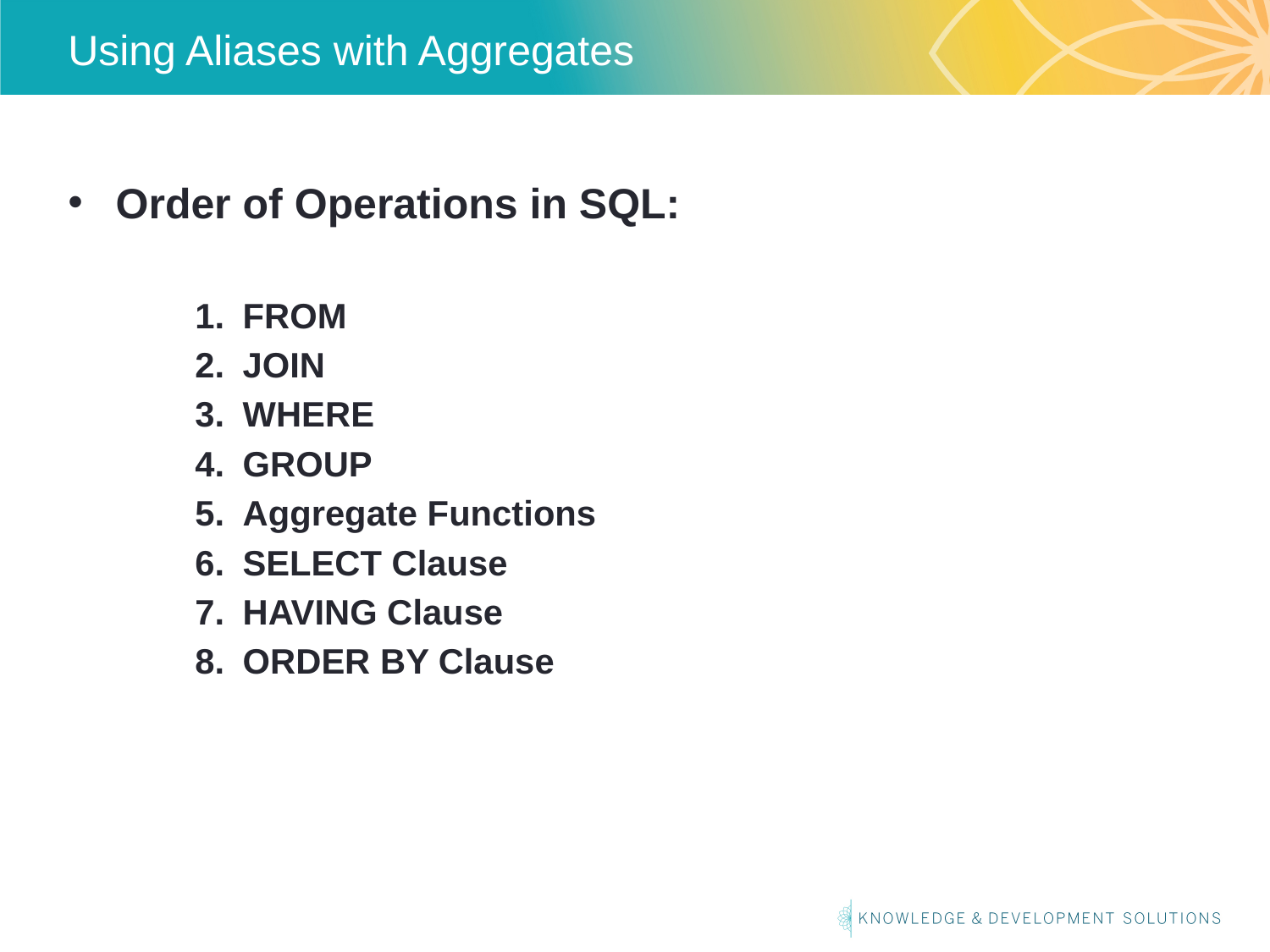

# Using Aliases with Aggregates
Order of Operations in SQL:

FROM
JOIN
WHERE
GROUP
Aggregate Functions
SELECT Clause
HAVING Clause
ORDER BY Clause